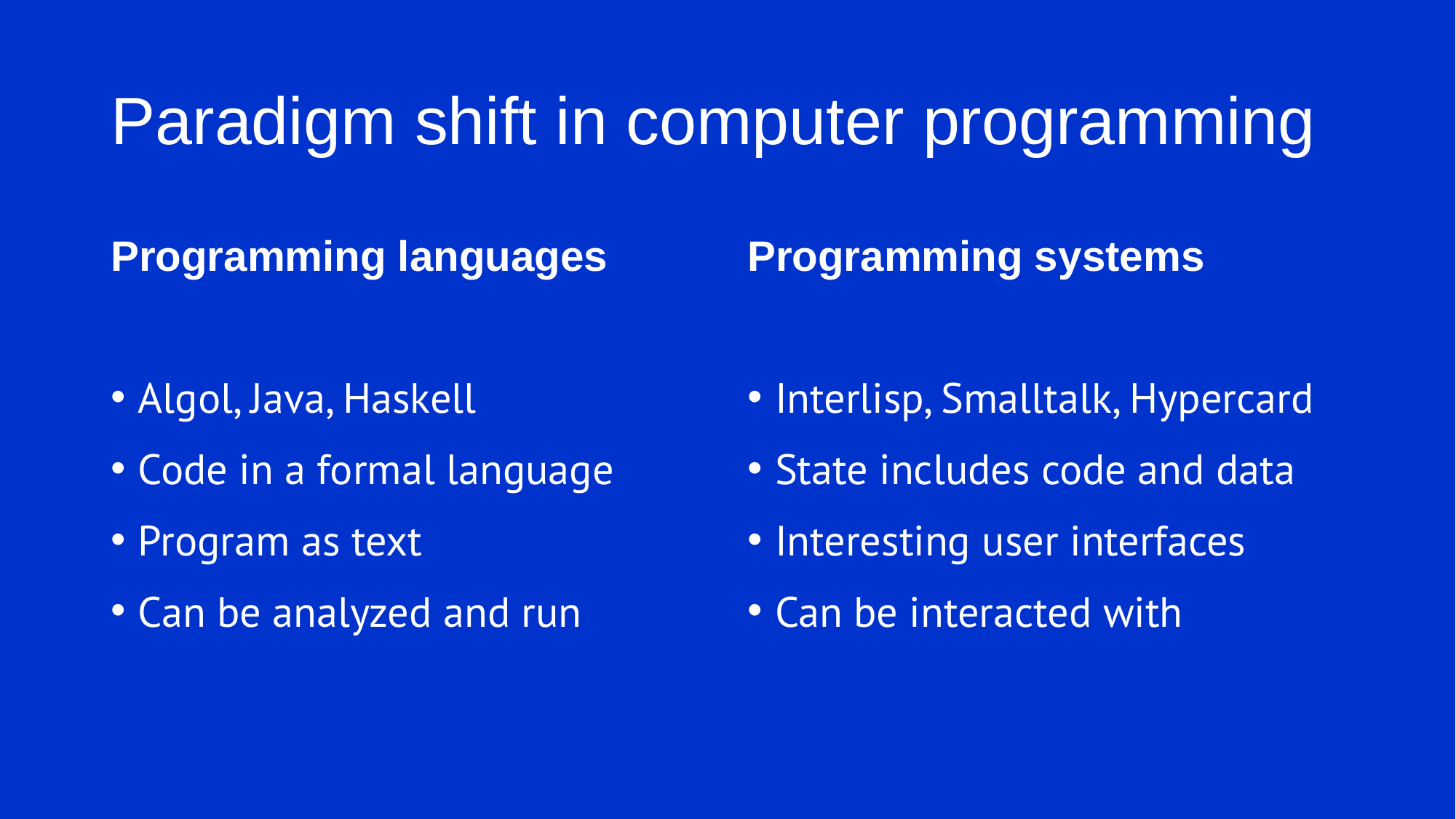

# Paradigm shift in computer programming
Programming languages

Algol, Java, Haskell
Code in a formal language
Program as text
Can be analyzed and run

Programming systems

Interlisp, Smalltalk, Hypercard
State includes code and data
Interesting user interfaces
Can be interacted with